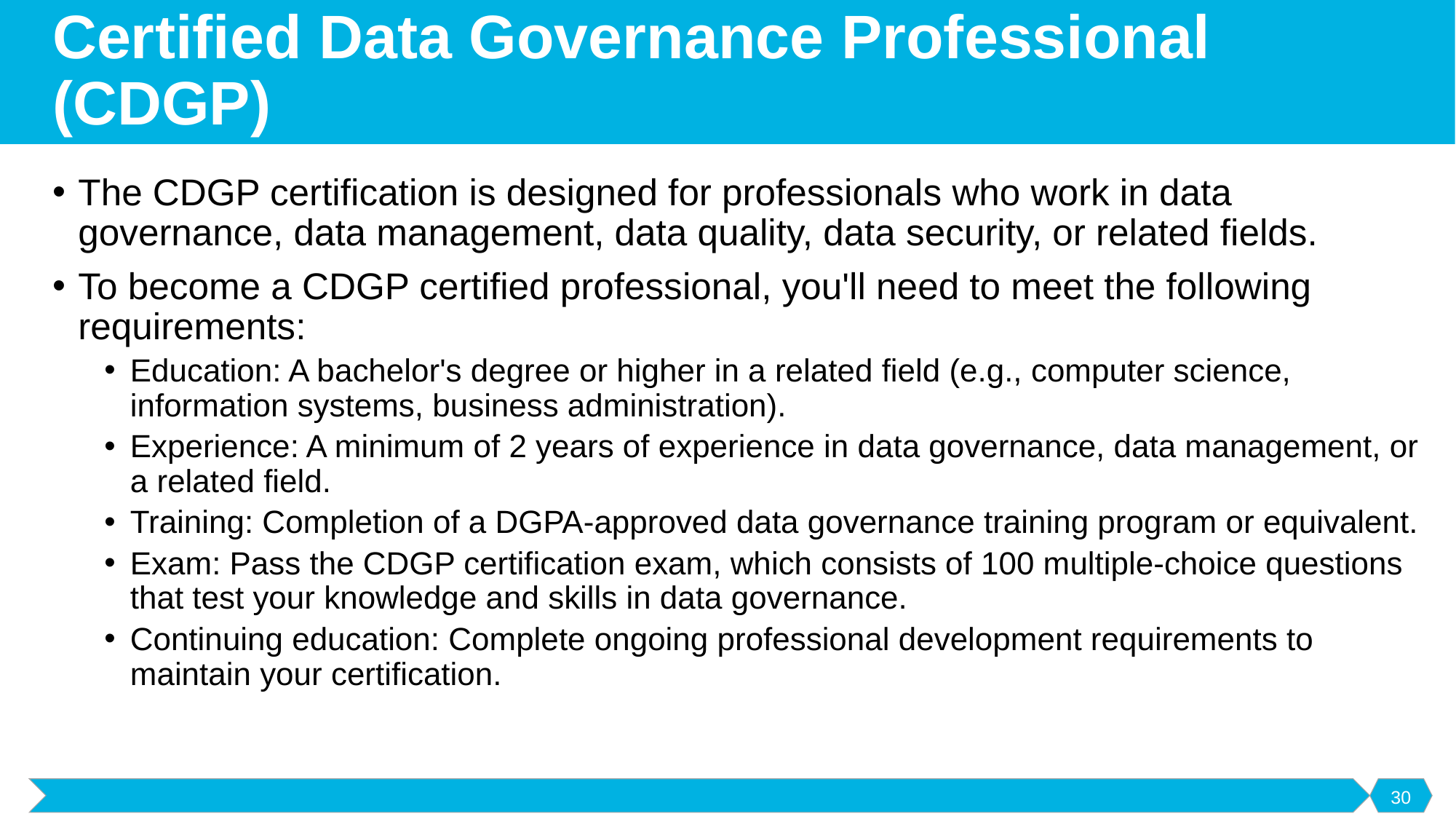

# Certified Data Governance Professional (CDGP)
The CDGP certification is designed for professionals who work in data governance, data management, data quality, data security, or related fields.
To become a CDGP certified professional, you'll need to meet the following requirements:
Education: A bachelor's degree or higher in a related field (e.g., computer science, information systems, business administration).
Experience: A minimum of 2 years of experience in data governance, data management, or a related field.
Training: Completion of a DGPA-approved data governance training program or equivalent.
Exam: Pass the CDGP certification exam, which consists of 100 multiple-choice questions that test your knowledge and skills in data governance.
Continuing education: Complete ongoing professional development requirements to maintain your certification.
30